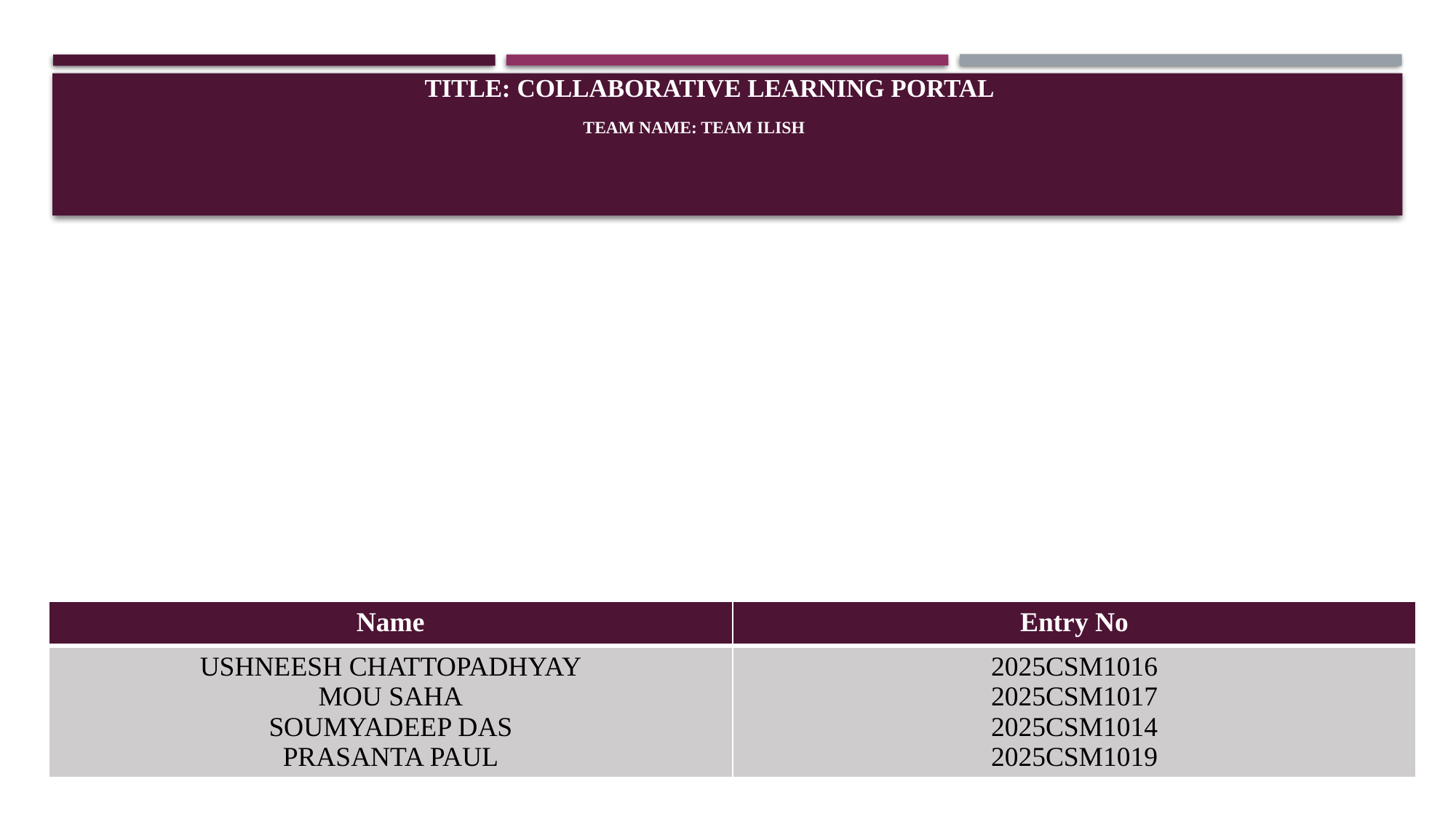

# TITLE: Collaborative Learning Portal TEAM NAME: TEAM ILISH
| Name | Entry No |
| --- | --- |
| USHNEESH CHATTOPADHYAY MOU SAHA SOUMYADEEP DAS PRASANTA PAUL | 2025CSM1016 2025CSM1017 2025CSM1014 2025CSM1019 |